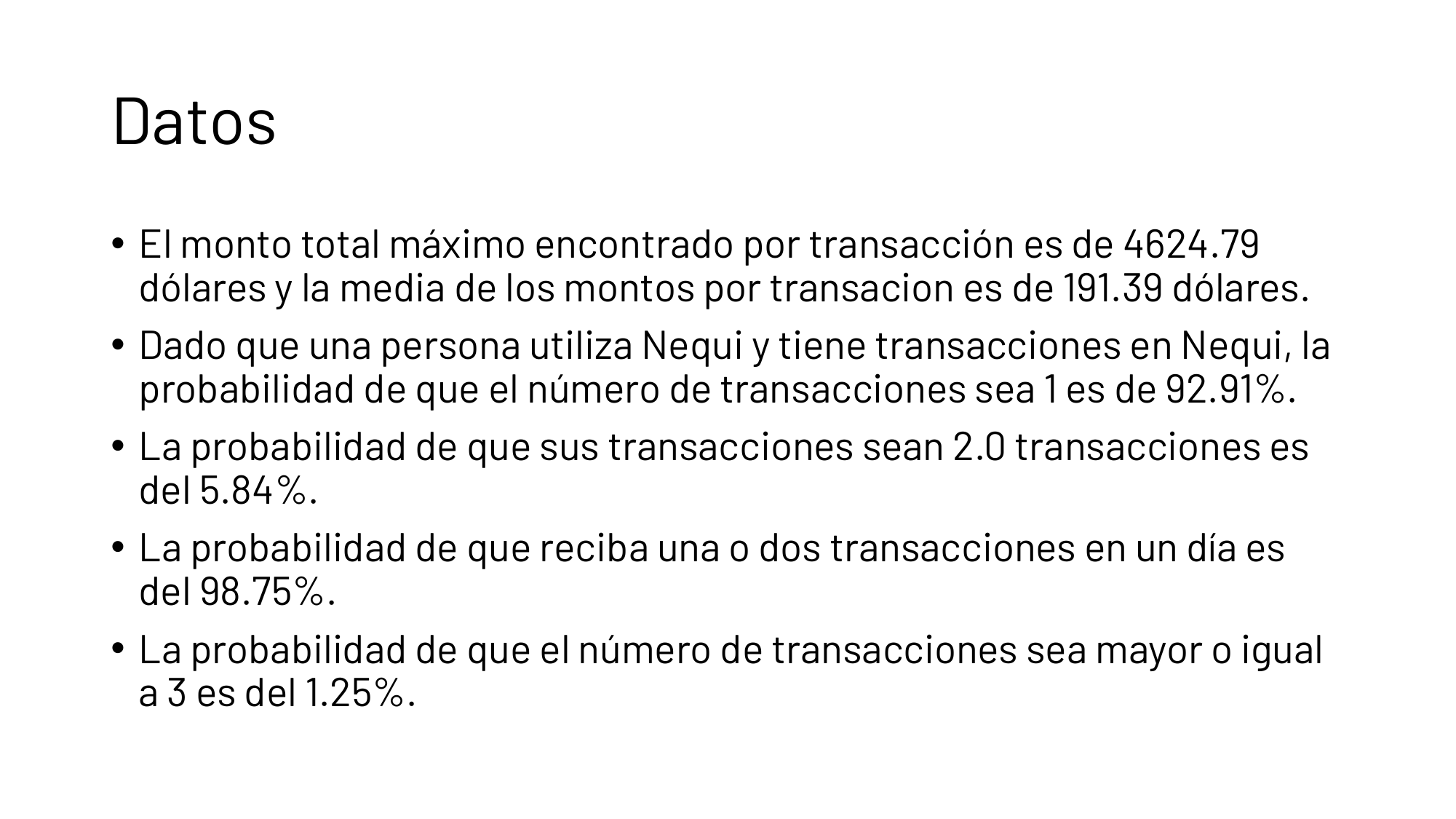

# Datos
El monto total máximo encontrado por transacción es de 4624.79 dólares y la media de los montos por transacion es de 191.39 dólares.
Dado que una persona utiliza Nequi y tiene transacciones en Nequi, la probabilidad de que el número de transacciones sea 1 es de 92.91%.
La probabilidad de que sus transacciones sean 2.0 transacciones es del 5.84%.
La probabilidad de que reciba una o dos transacciones en un día es del 98.75%.
La probabilidad de que el número de transacciones sea mayor o igual a 3 es del 1.25%.